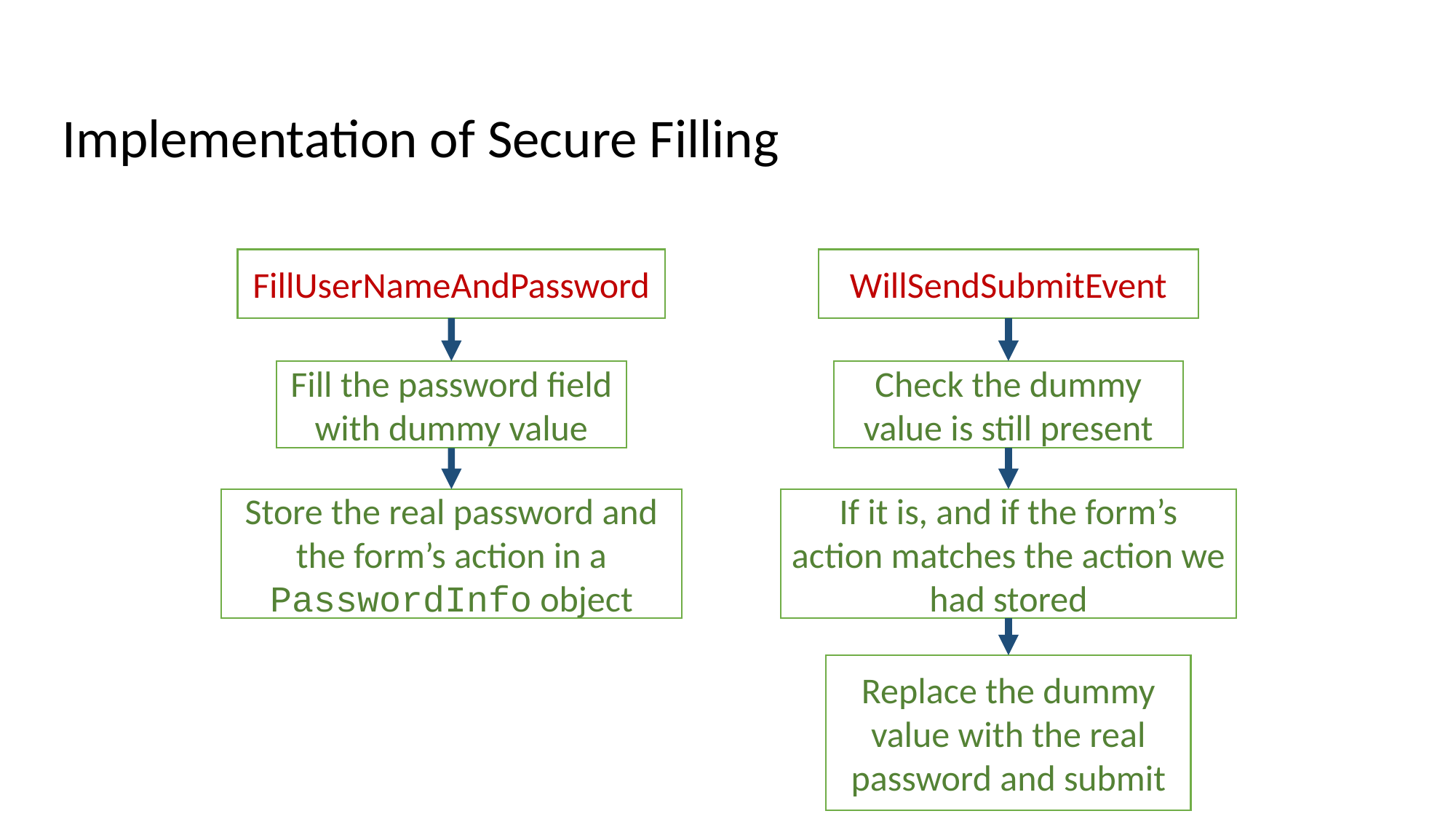

# Implementation of Secure Filling
FillUserNameAndPassword
WillSendSubmitEvent
Fill the password field
with dummy value
Check the dummy value is still present
If it is, and if the form’s action matches the action we had stored
Store the real password and the form’s action in a PasswordInfo object
Replace the dummy value with the real password and submit